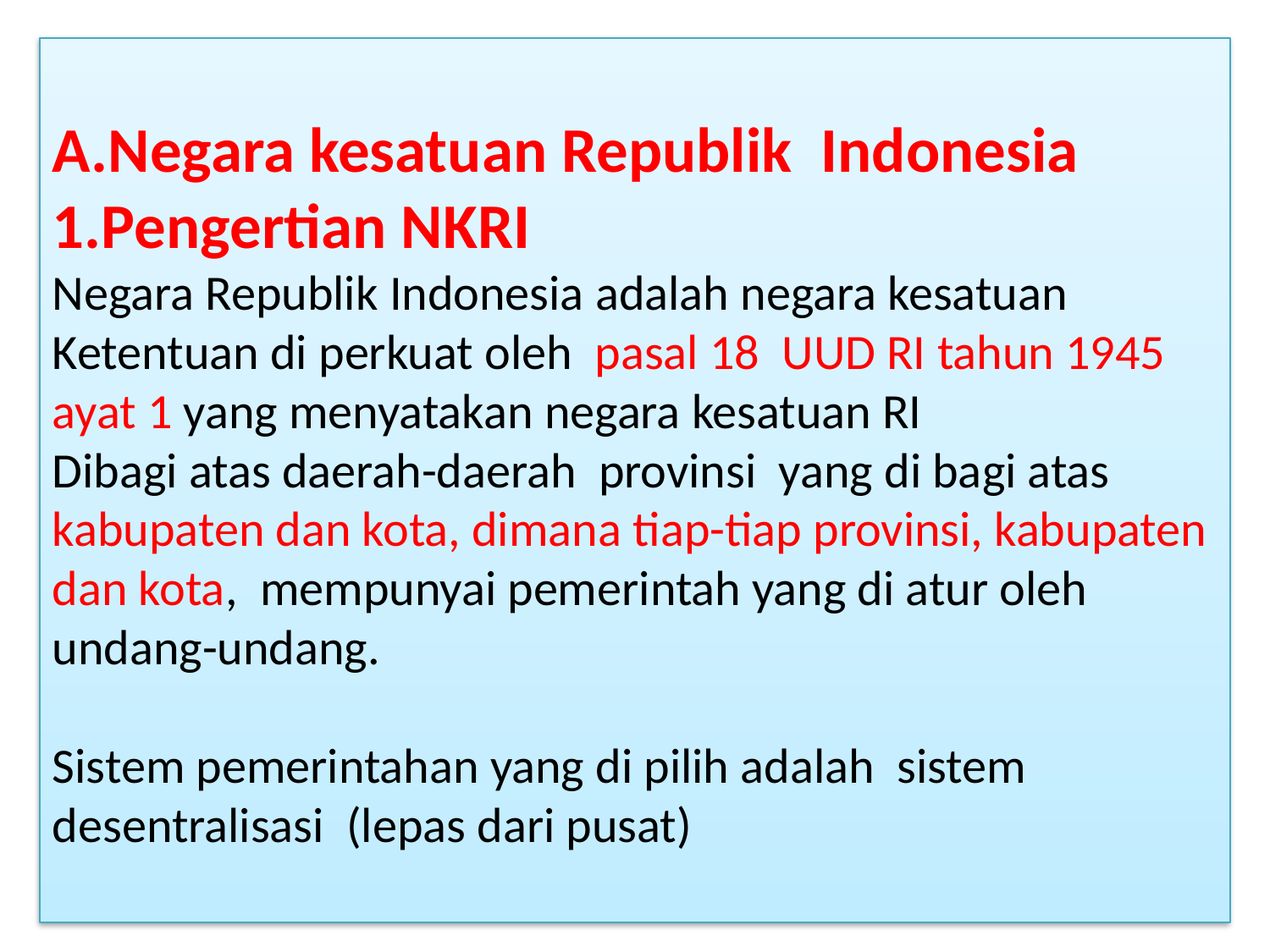

# A.Negara kesatuan Republik  Indonesia 1.Pengertian NKRI Negara Republik Indonesia adalah negara kesatuan Ketentuan di perkuat oleh  pasal 18  UUD RI tahun 1945 ayat 1 yang menyatakan negara kesatuan RI Dibagi atas daerah-daerah  provinsi  yang di bagi atas  kabupaten dan kota, dimana tiap-tiap provinsi, kabupaten dan kota,  mempunyai pemerintah yang di atur oleh undang-undang. Sistem pemerintahan yang di pilih adalah  sistem desentralisasi  (lepas dari pusat)